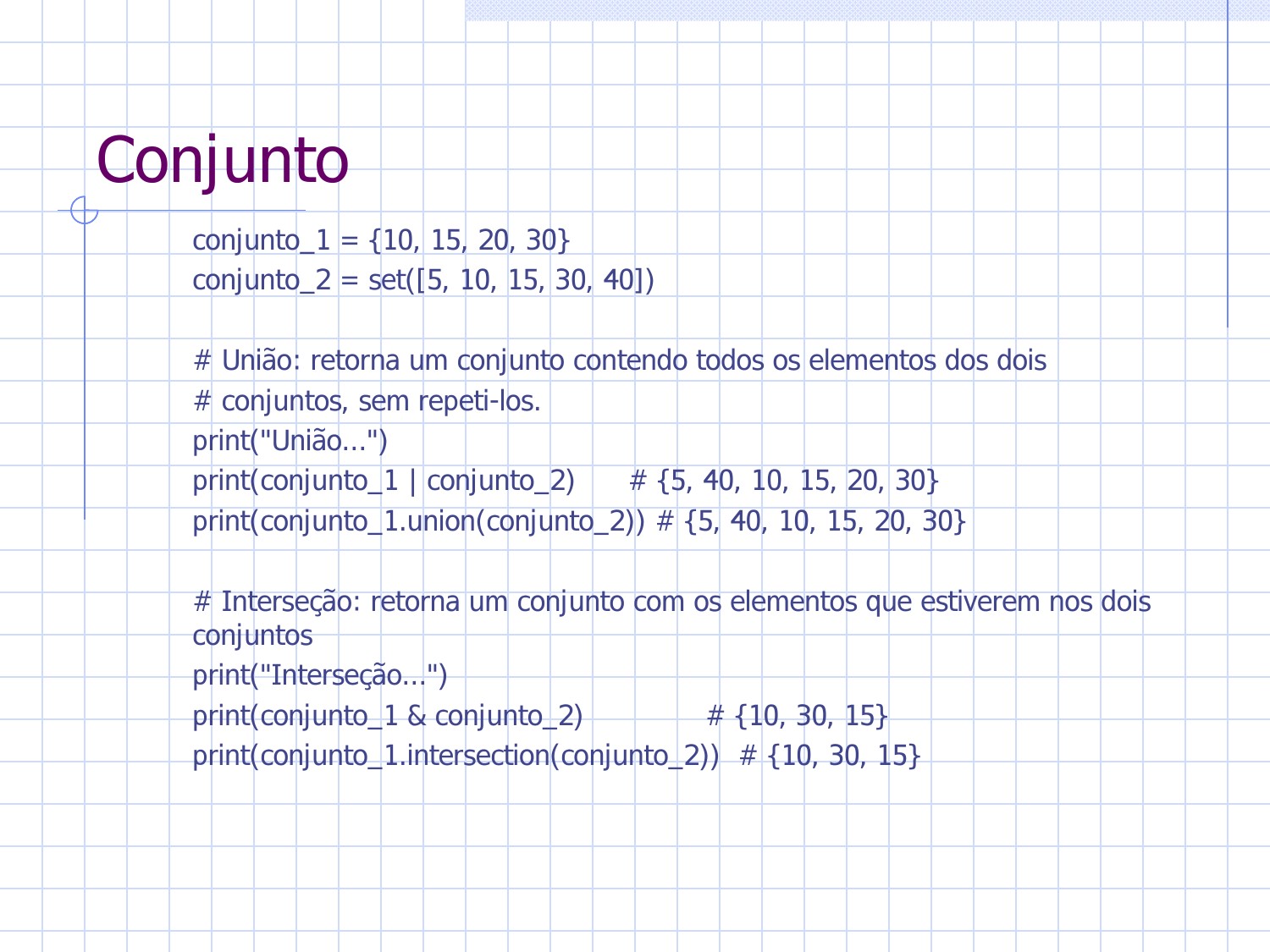

# Conjunto
conjunto_1 = {10, 15, 20, 30}
conjunto_2 = set([5, 10, 15, 30, 40])

# União: retorna um conjunto contendo todos os elementos dos dois
# conjuntos, sem repeti-los.
print("União...")
print(conjunto_1 | conjunto_2)      # {5, 40, 10, 15, 20, 30}
print(conjunto_1.union(conjunto_2)) # {5, 40, 10, 15, 20, 30}

# Interseção: retorna um conjunto com os elementos que estiverem nos dois conjuntos
print("Interseção...")
print(conjunto_1 & conjunto_2)              # {10, 30, 15}
print(conjunto_1.intersection(conjunto_2))  # {10, 30, 15}